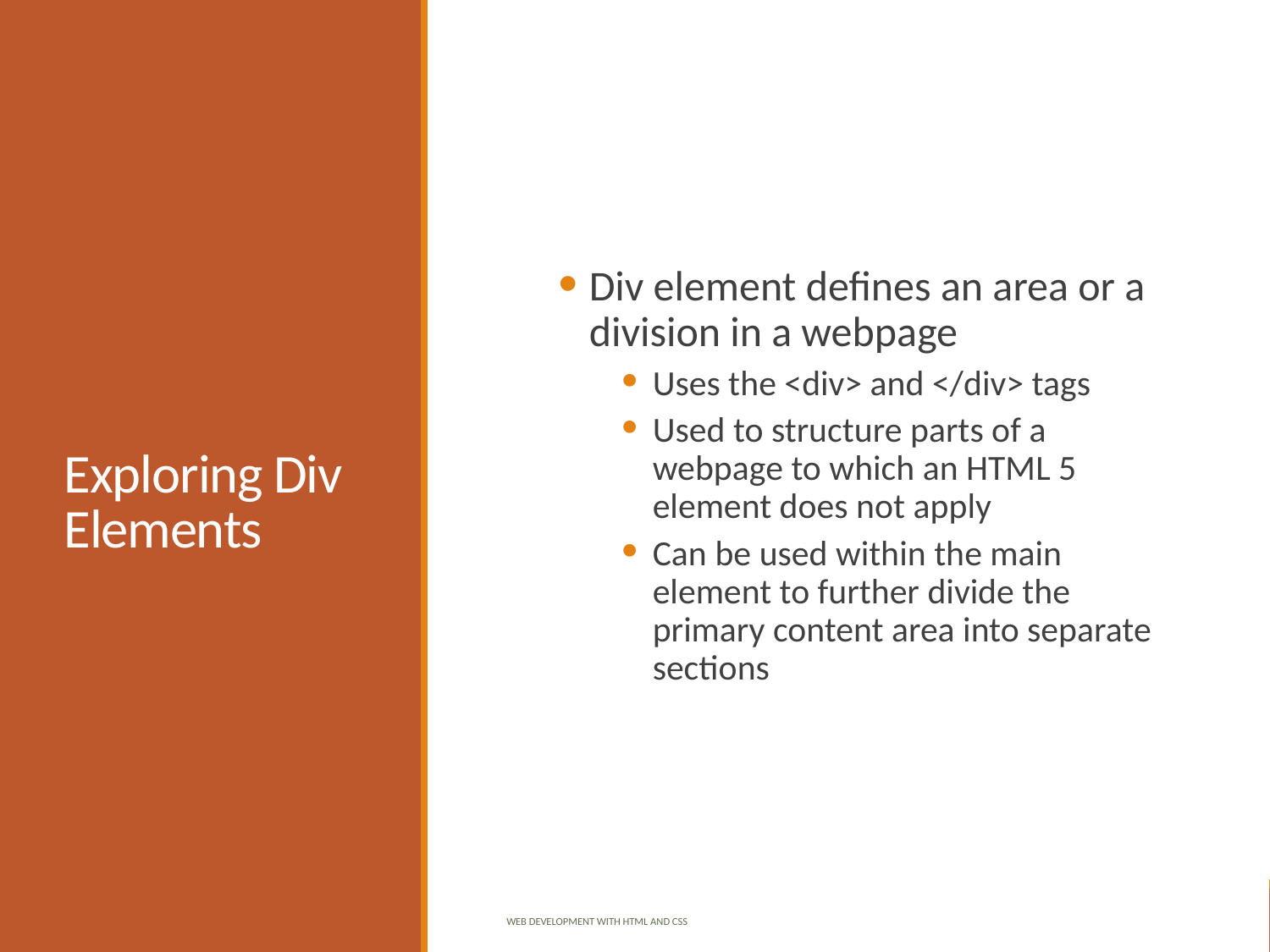

# Exploring Div Elements
Div element defines an area or a division in a webpage
Uses the <div> and </div> tags
Used to structure parts of a webpage to which an HTML 5 element does not apply
Can be used within the main element to further divide the primary content area into separate sections

Web Development with HTML and CSS